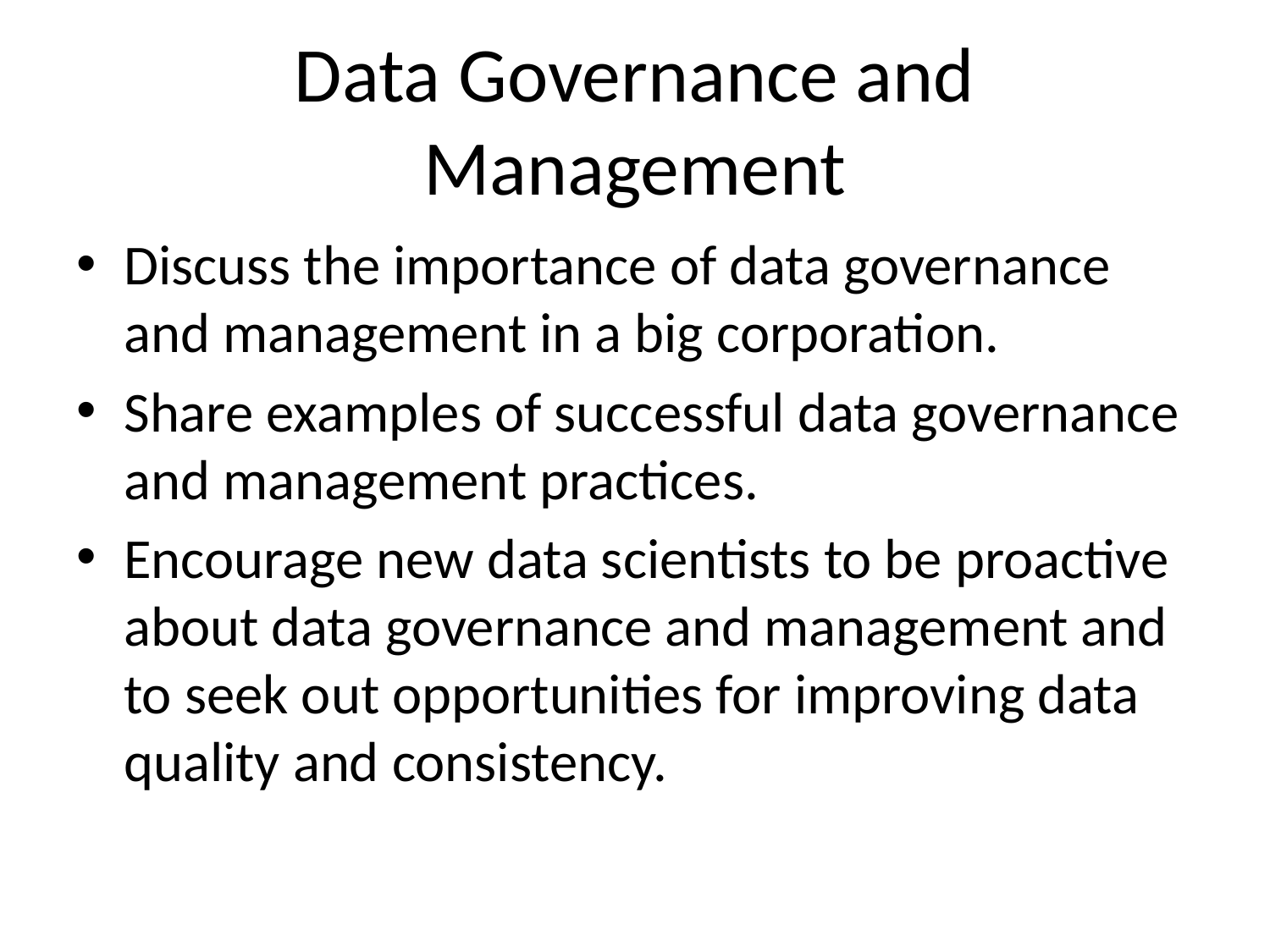

# Data Governance and Management
Discuss the importance of data governance and management in a big corporation.
Share examples of successful data governance and management practices.
Encourage new data scientists to be proactive about data governance and management and to seek out opportunities for improving data quality and consistency.